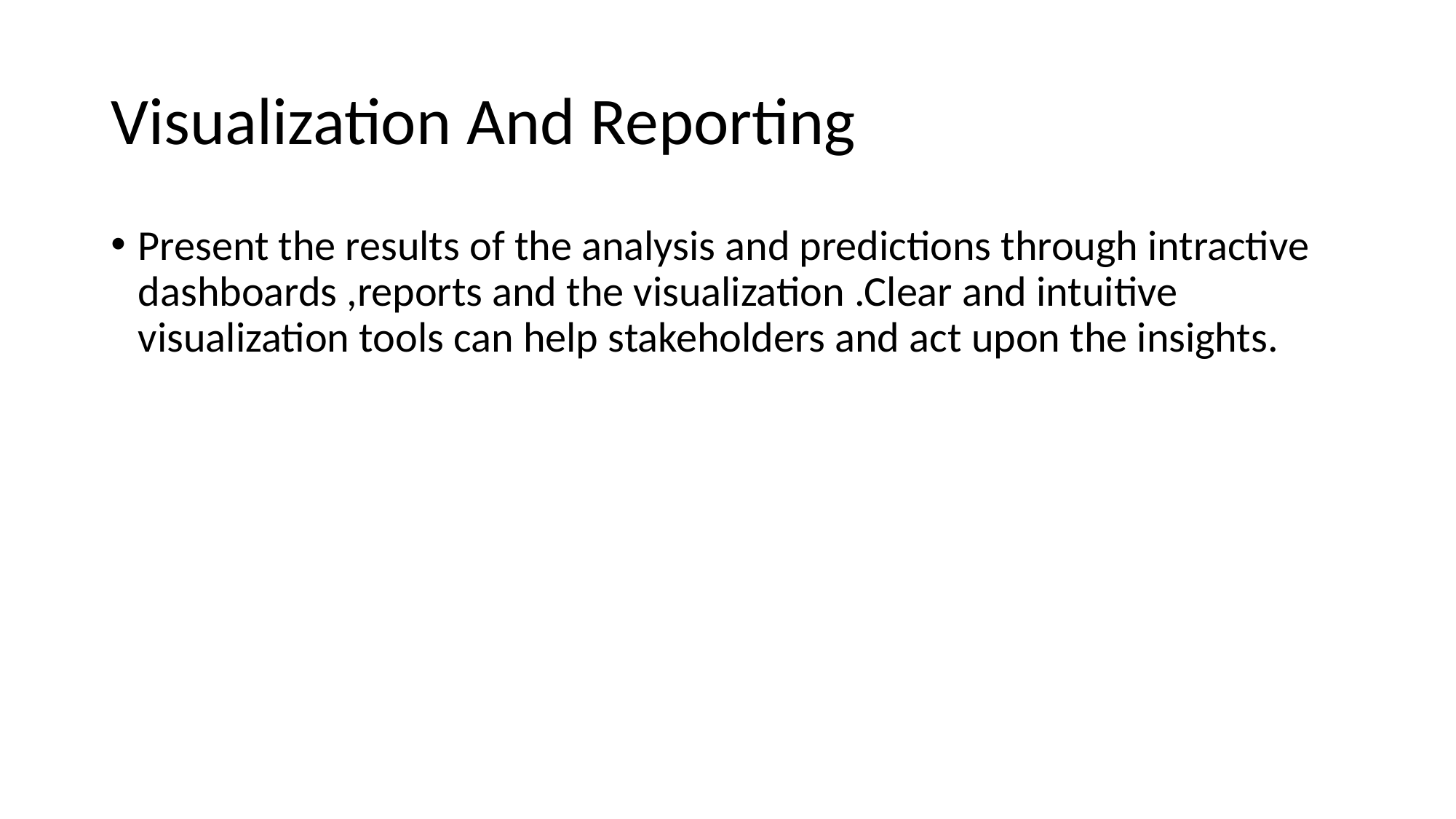

# Visualization And Reporting
Present the results of the analysis and predictions through intractive dashboards ,reports and the visualization .Clear and intuitive visualization tools can help stakeholders and act upon the insights.